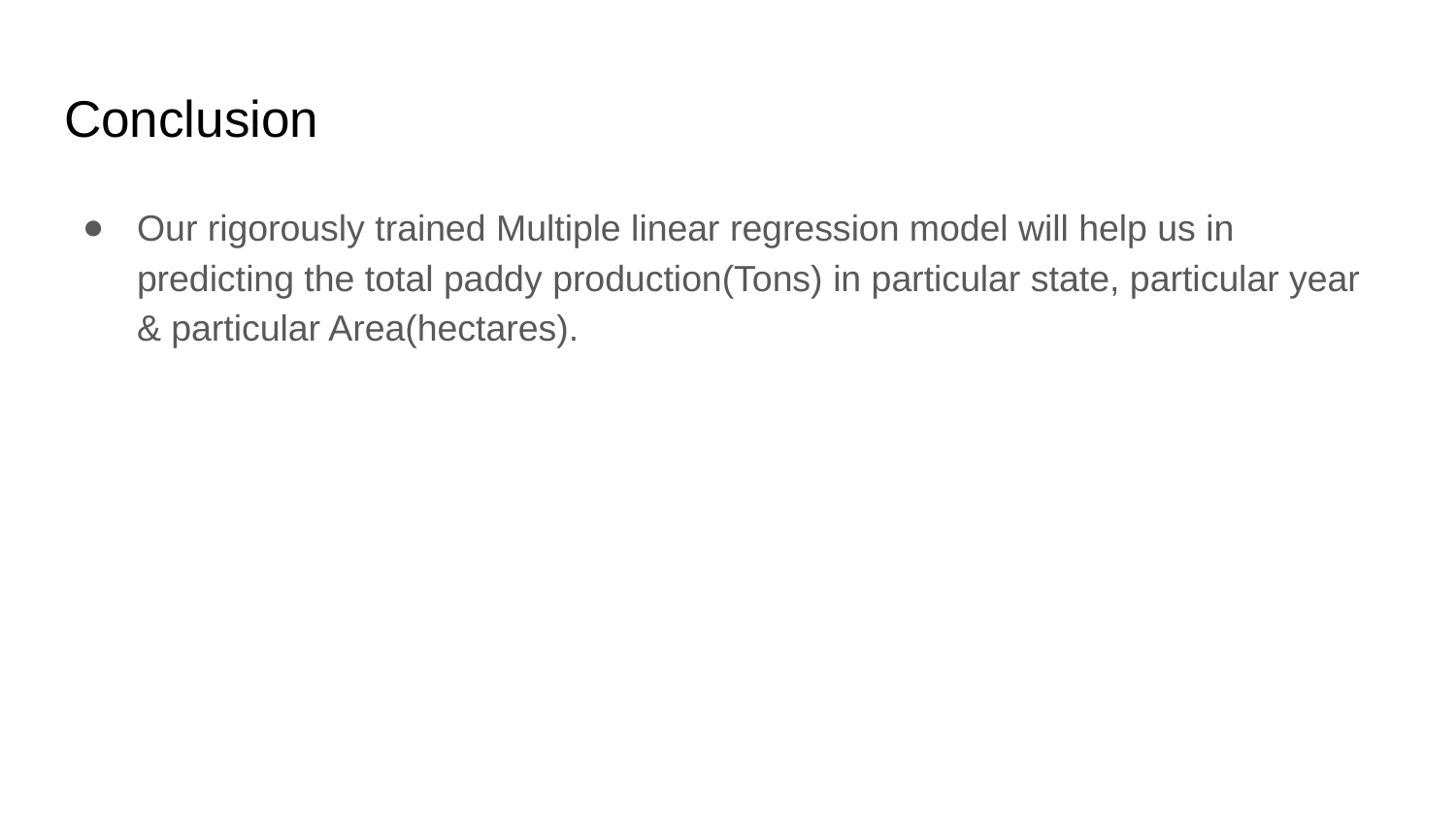

# Conclusion
Our rigorously trained Multiple linear regression model will help us in predicting the total paddy production(Tons) in particular state, particular year & particular Area(hectares).